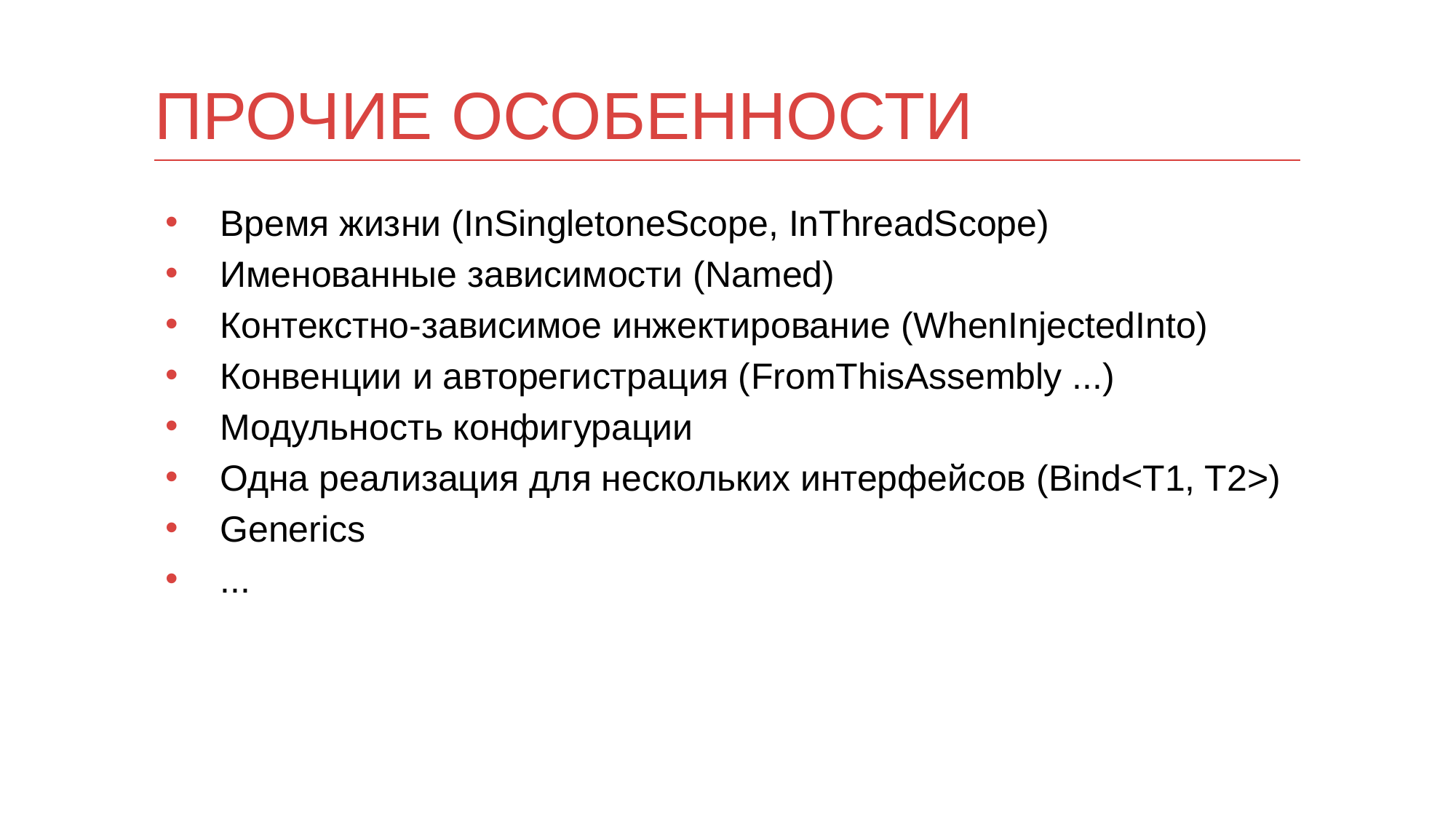

# Прочие особенности
Время жизни (InSingletoneScope, InThreadScope)
Именованные зависимости (Named)
Контекстно-зависимое инжектирование (WhenInjectedInto)
Конвенции и авторегистрация (FromThisAssembly ...)
Модульность конфигурации
Одна реализация для нескольких интерфейсов (Bind<T1, T2>)
Generics
...